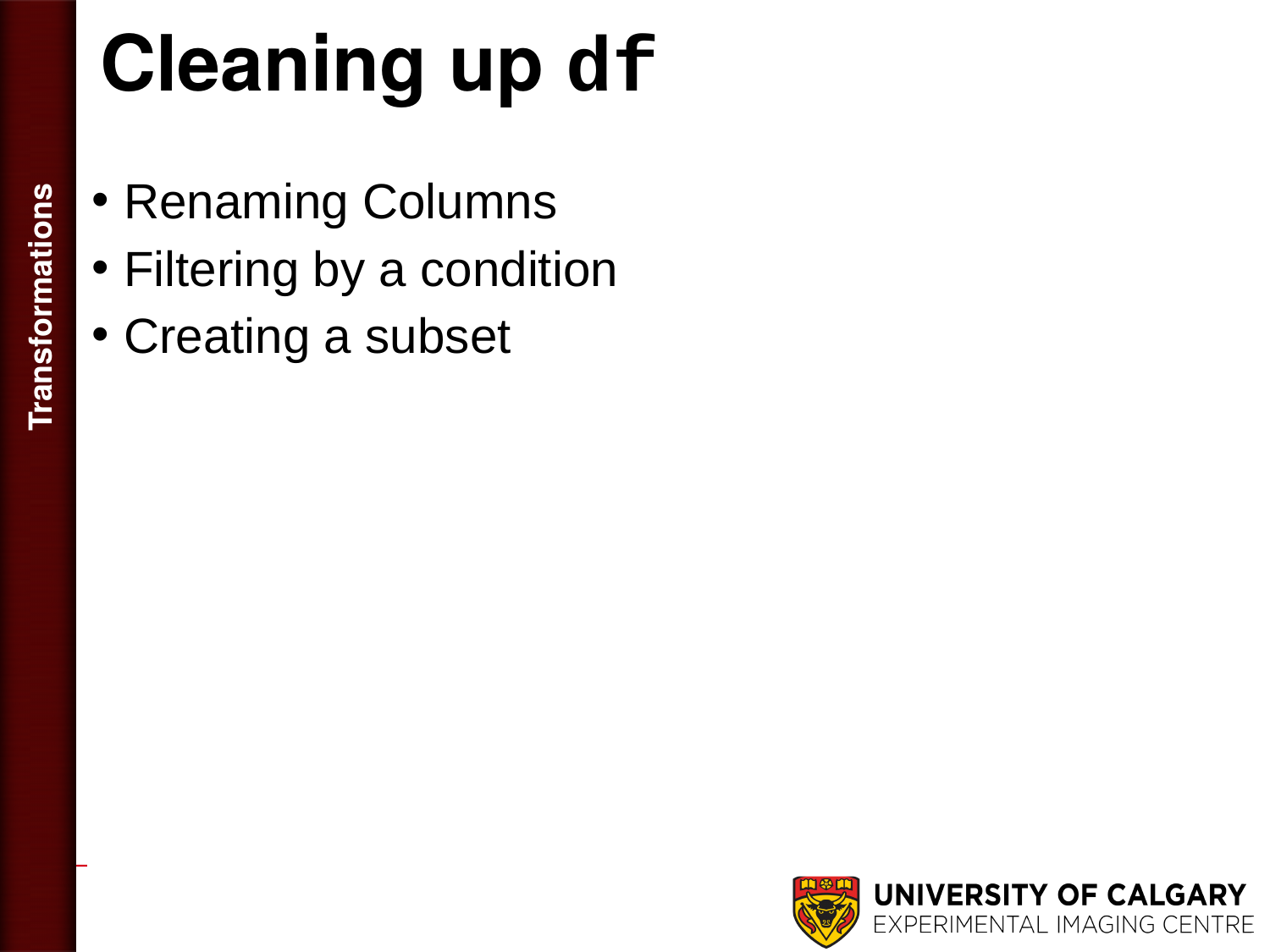

# Cleaning up df
Renaming Columns
Filtering by a condition
Creating a subset

Transformations